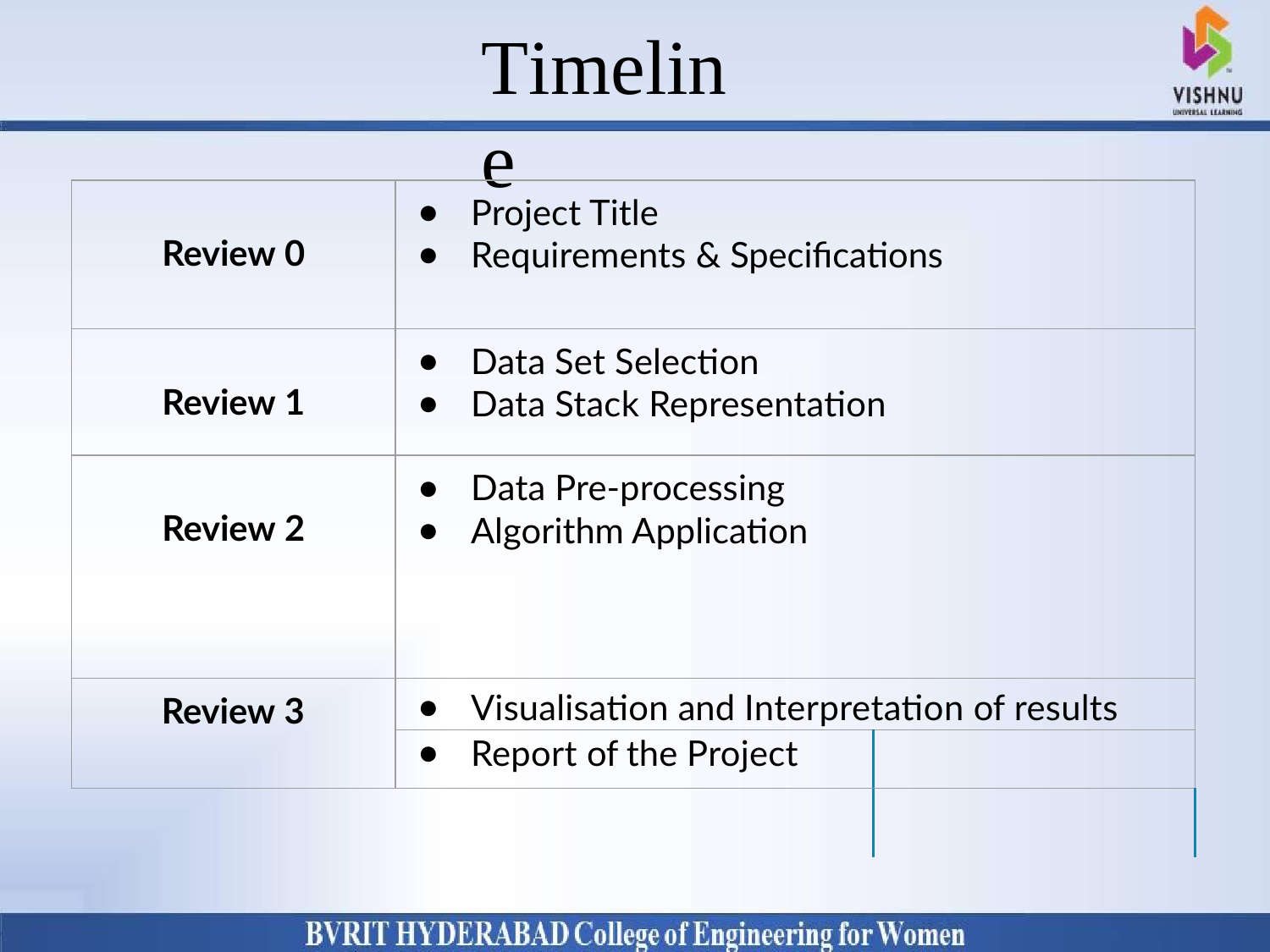

# Timeline

Why Should I Study this course?

Examples

BVRIT HYDERABAD College of Engineering for Women
| Review 0 | Project Title Requirements & Speciﬁcations |  |
| --- | --- | --- |
| Review 1 | Data Set Selection Data Stack Representation |  |
| Review 2 | Data Pre-processing Algorithm Application |  |
| Review 3 | Visualisation and Interpretation of results |  |
|  | Report of the Project |  |
|  |  |  |